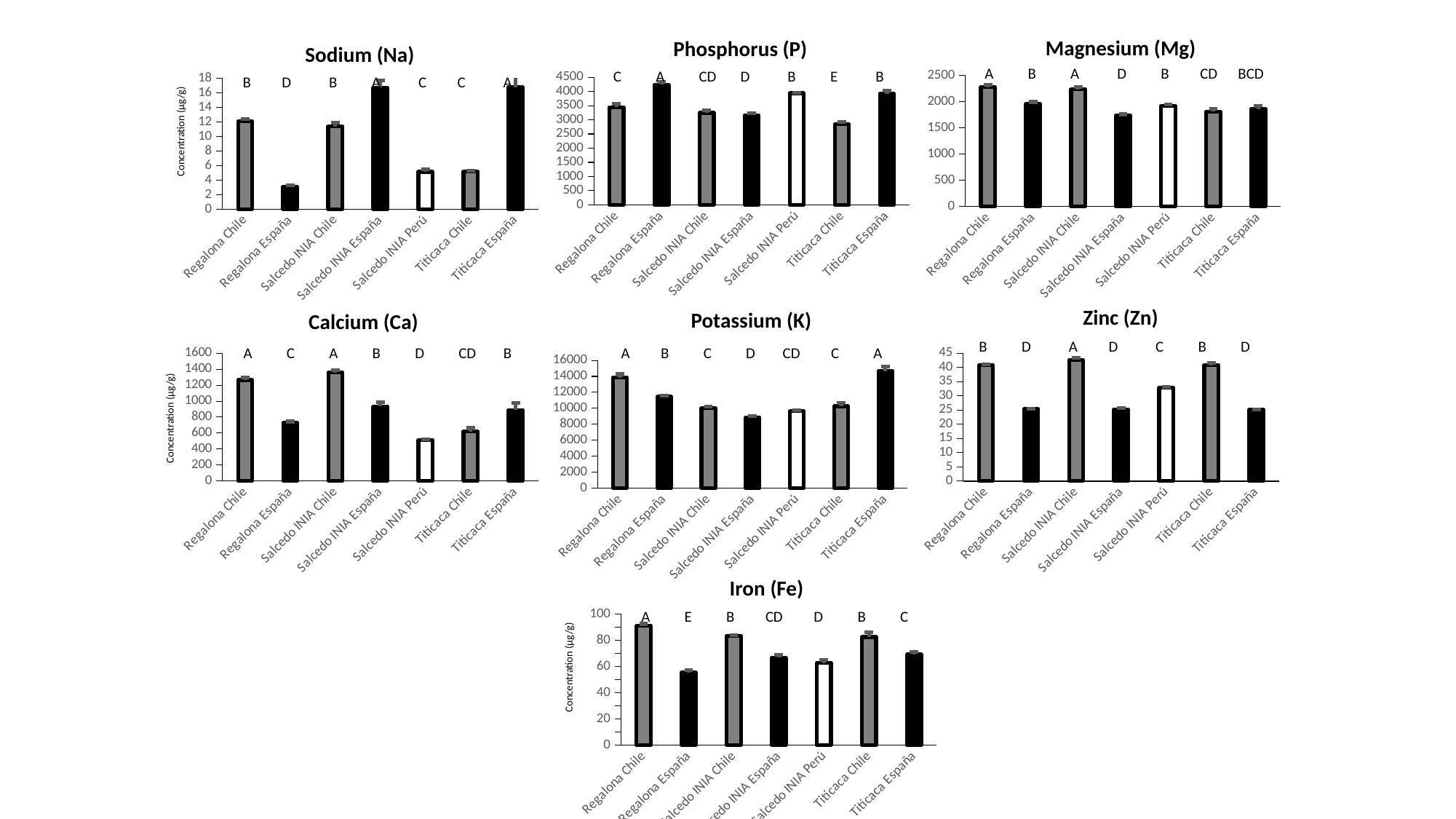

Magnesium (Mg)
Phosphorus (P)
Sodium (Na)
A          B          A           D          B         CD      BCD
C          A          CD       D           B          E           B

### Chart

| Category |  |
|---|---|
| Regalona Chile | 2278.5066666666667 |
| Regalona España | 1962.8833333333332 |
| Salcedo INIA Chile | 2238.103333333333 |
| Salcedo INIA España | 1741.1666666666667 |
| Salcedo INIA Perú | 1924.0933333333332 |
| Titicaca Chile | 1813.9733333333334 |
| Titicaca España | 1863.863333333333 |

### Chart

| Category |  |
|---|---|
| Regalona Chile | 3437.896666666667 |
| Regalona España | 4232.863333333334 |
| Salcedo INIA Chile | 3246.0866666666666 |
| Salcedo INIA España | 3155.846666666667 |
| Salcedo INIA Perú | 3934.626666666667 |
| Titicaca Chile | 2846.433333333333 |
| Titicaca España | 3915.373333333333 |

### Chart

| Category |  |
|---|---|
| Regalona Chile | 12.103333333333332 |
| Regalona España | 3.1166666666666667 |
| Salcedo INIA Chile | 11.383333333333335 |
| Salcedo INIA España | 16.71 |
| Salcedo INIA Perú | 5.1466666666666665 |
| Titicaca Chile | 5.16 |
| Titicaca España | 16.746666666666666 |
B         D           B          A           C         C           A
Concentration (µg/g)
Zinc (Zn)
Potassium (K)
Calcium (Ca)
B          D           A         D           C          B          D
A          C          A          B          D          CD        B
A         B          C          D        CD         C          A

### Chart

| Category |  |
|---|---|
| Regalona Chile | 1265.5266666666666 |
| Regalona España | 728.9566666666666 |
| Salcedo INIA Chile | 1360.1733333333334 |
| Salcedo INIA España | 934.4499999999999 |
| Salcedo INIA Perú | 513.9966666666666 |
| Titicaca Chile | 618.9566666666666 |
| Titicaca España | 888.41 |

### Chart

| Category |  |
|---|---|
| Regalona Chile | 40.86666666666667 |
| Regalona España | 25.429999999999996 |
| Salcedo INIA Chile | 42.693333333333335 |
| Salcedo INIA España | 25.266666666666666 |
| Salcedo INIA Perú | 32.98333333333334 |
| Titicaca Chile | 40.806666666666665 |
| Titicaca España | 25.13 |

### Chart

| Category |  |
|---|---|
| Regalona Chile | 13856.503333333332 |
| Regalona España | 11440.323333333334 |
| Salcedo INIA Chile | 10006.25 |
| Salcedo INIA España | 8866.916666666666 |
| Salcedo INIA Perú | 9648.660000000002 |
| Titicaca Chile | 10250.256666666666 |
| Titicaca España | 14678.486666666666 |
Concentration (µg/g)
Iron (Fe)
A          E          B         CD         D          B          C

### Chart

| Category |  |
|---|---|
| Regalona Chile | 90.98333333333335 |
| Regalona España | 55.38333333333333 |
| Salcedo INIA Chile | 83.32333333333334 |
| Salcedo INIA España | 66.80333333333333 |
| Salcedo INIA Perú | 62.81 |
| Titicaca Chile | 82.54 |
| Titicaca España | 69.26333333333334 |
Concentration (µg/g)